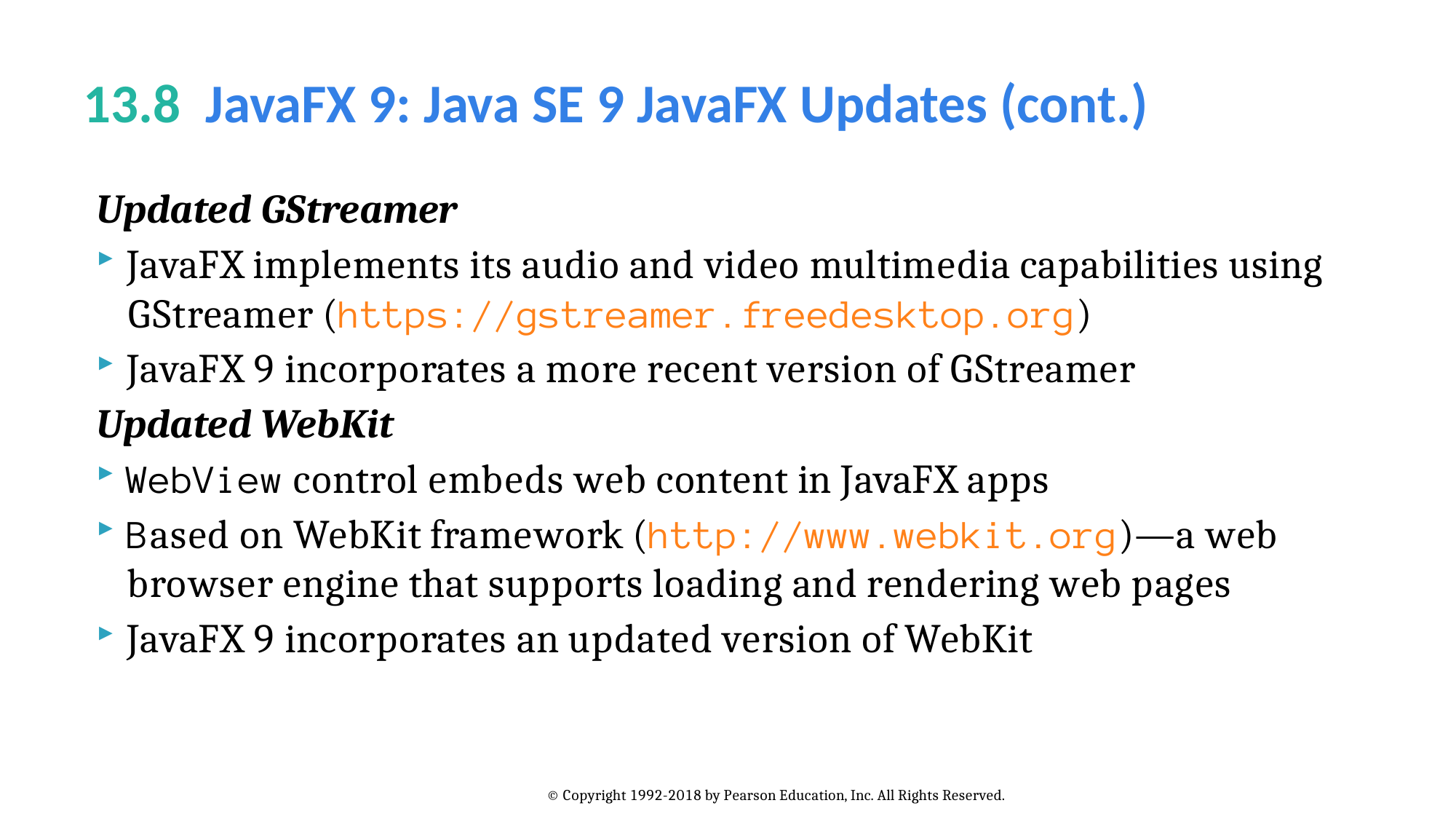

# 13.8  JavaFX 9: Java SE 9 JavaFX Updates (cont.)
Updated GStreamer
JavaFX implements its audio and video multimedia capabilities using GStreamer (https://gstreamer.freedesktop.org)
JavaFX 9 incorporates a more recent version of GStreamer
Updated WebKit
WebView control embeds web content in JavaFX apps
Based on WebKit framework (http://www.webkit.org)—a web browser engine that supports loading and rendering web pages
JavaFX 9 incorporates an updated version of WebKit
© Copyright 1992-2018 by Pearson Education, Inc. All Rights Reserved.